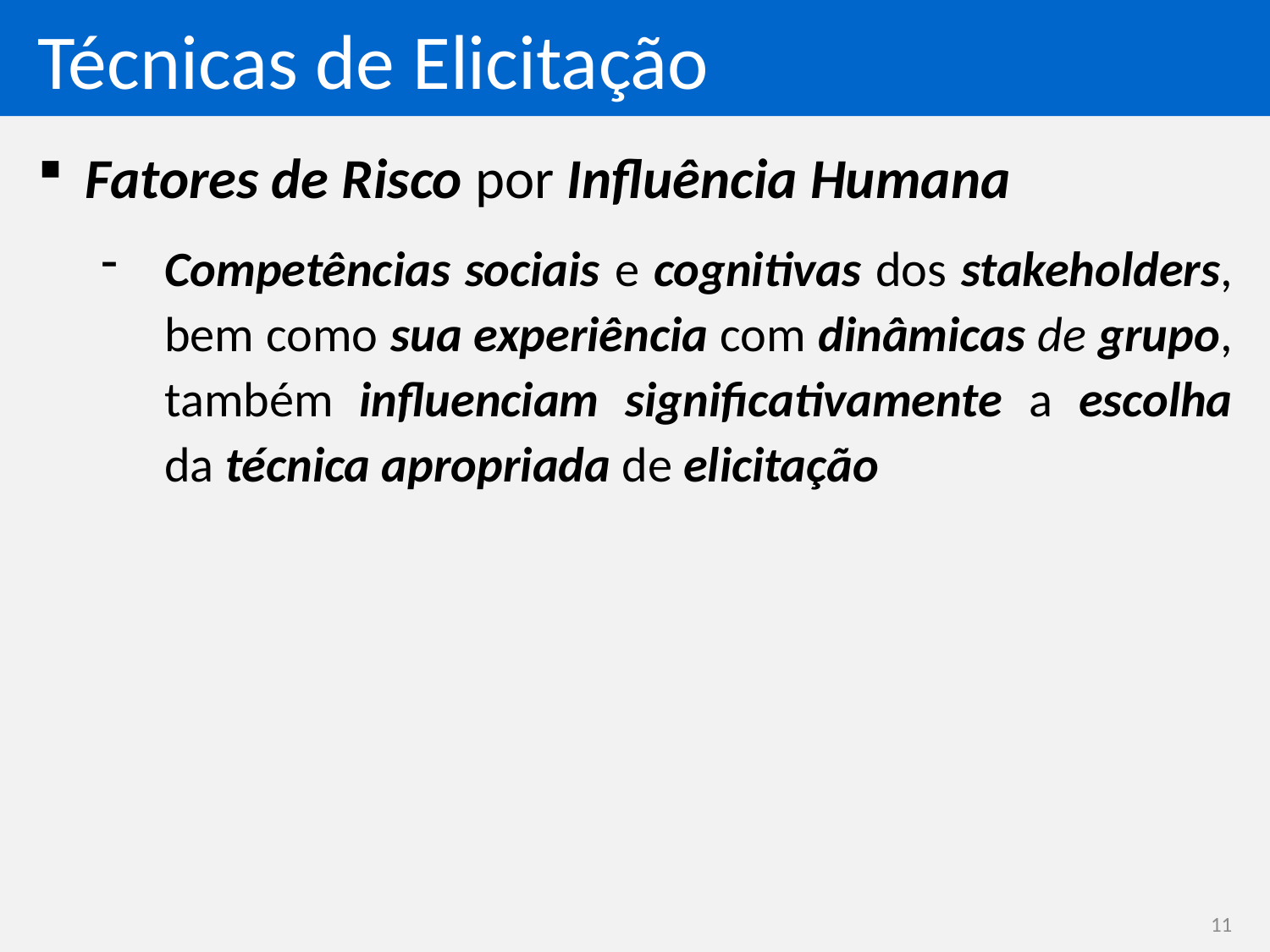

# Técnicas de Elicitação
Fatores de Risco por Influência Humana
Competências sociais e cognitivas dos stakeholders, bem como sua experiência com dinâmicas de grupo, também influenciam significativamente a escolha da técnica apropriada de elicitação

11